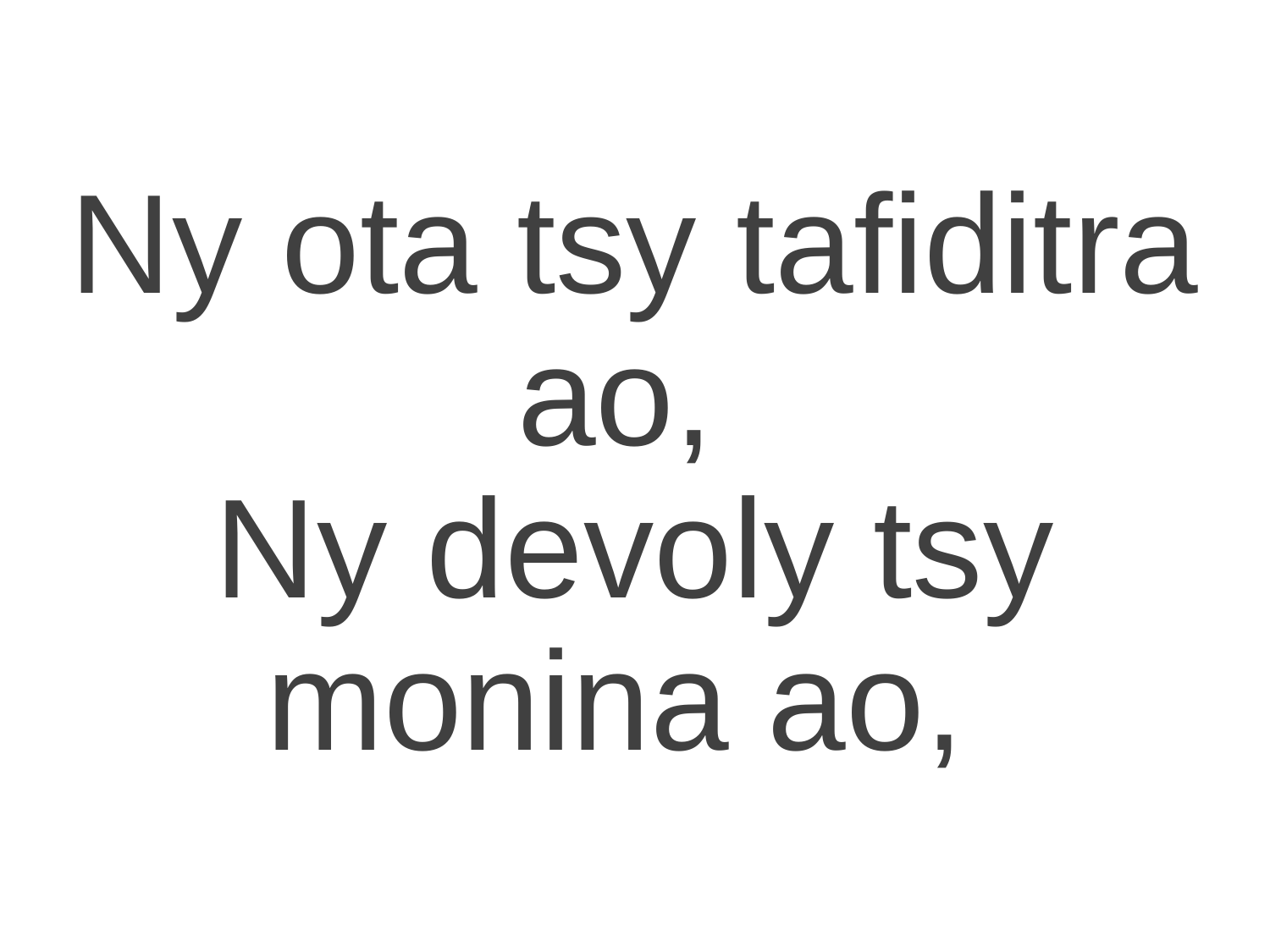

Ny ota tsy tafiditra ao,
Ny devoly tsy monina ao,